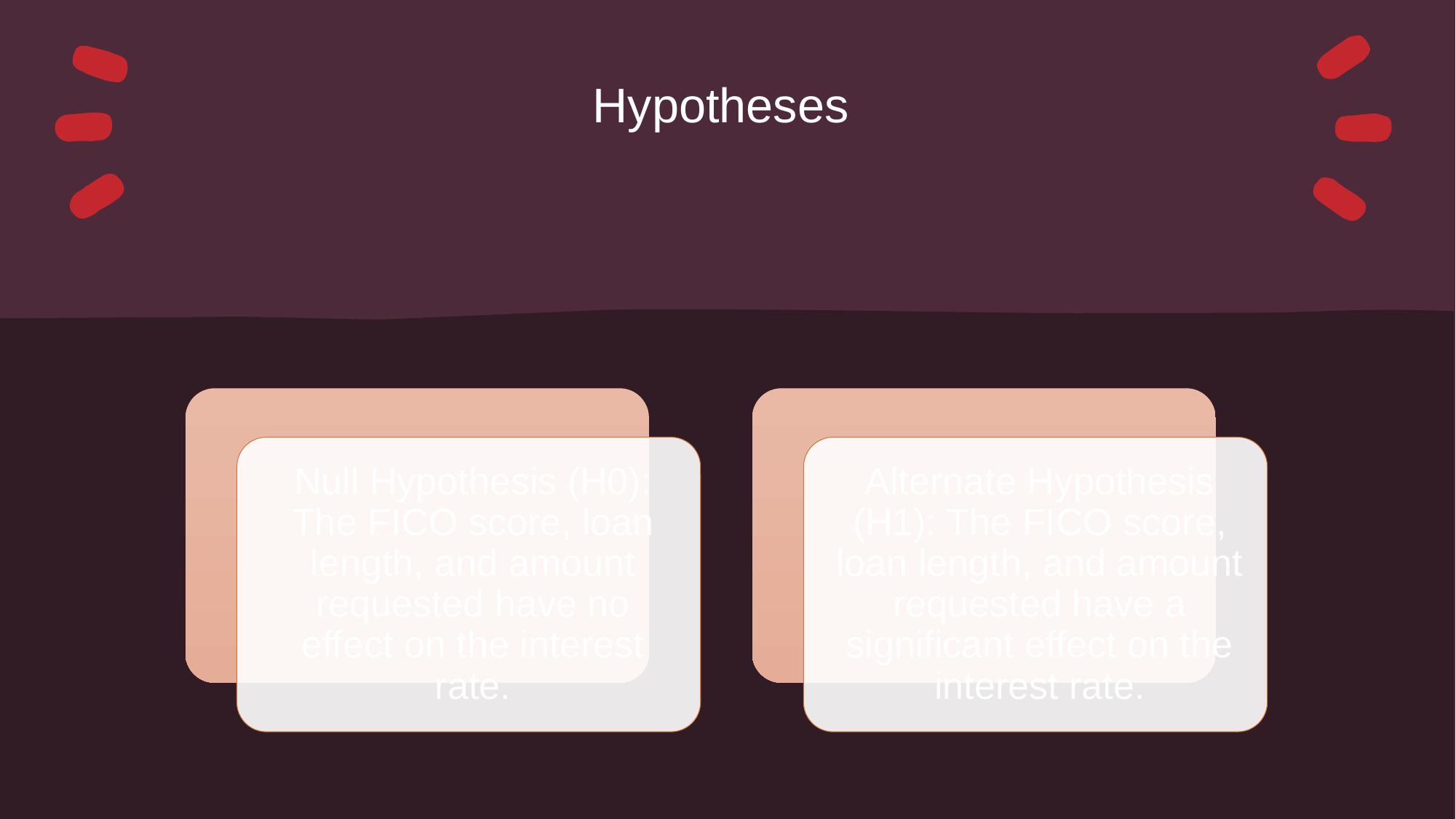

# Hypotheses

Null Hypothesis (H0): The FICO score, loan length, and amount requested have no effect on the interest rate.
Alternate Hypothesis (H1): The FICO score, loan length, and amount requested have a significant effect on the interest rate.